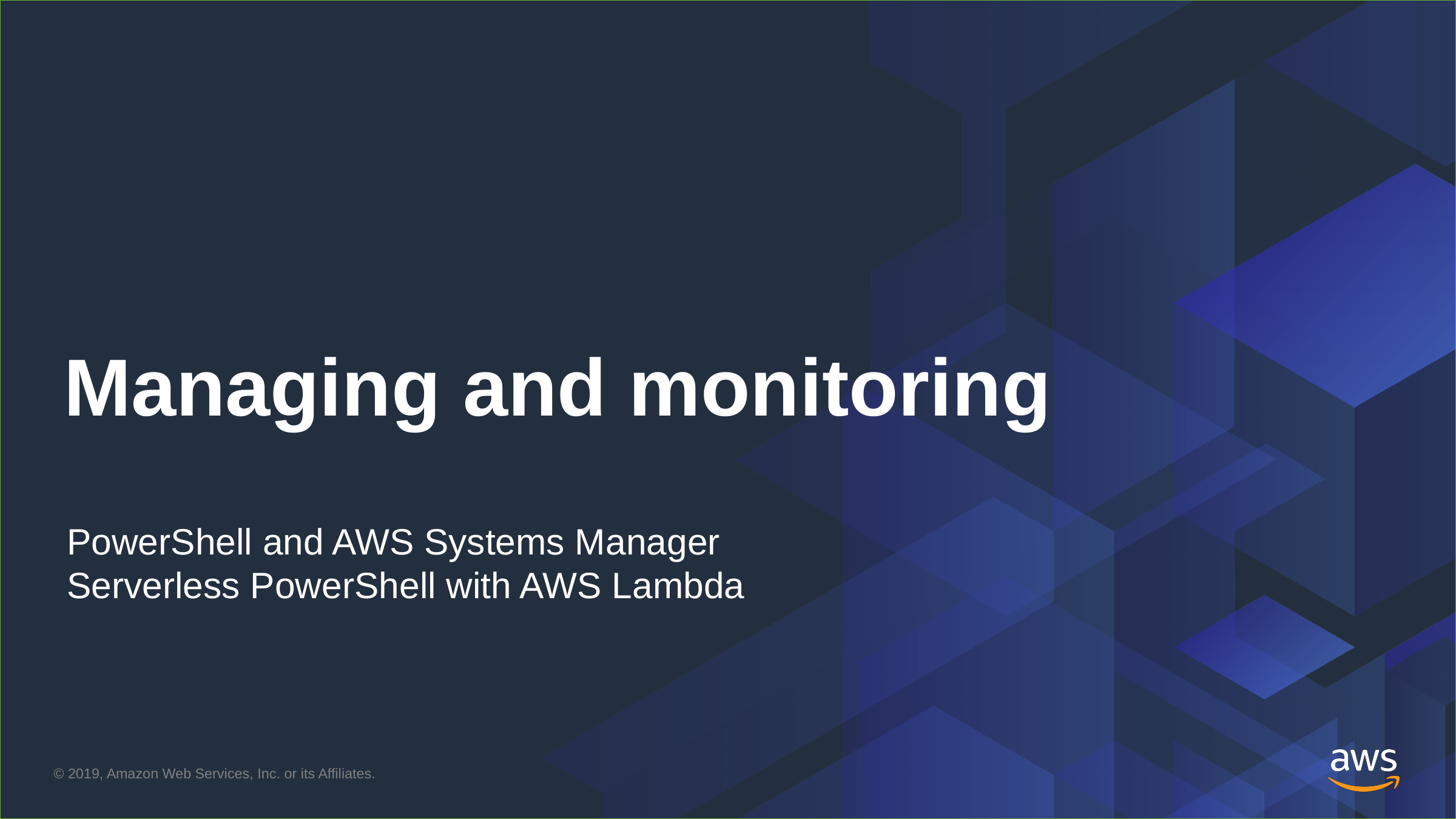

# Managing and monitoring
PowerShell and AWS Systems Manager
Serverless PowerShell with AWS Lambda